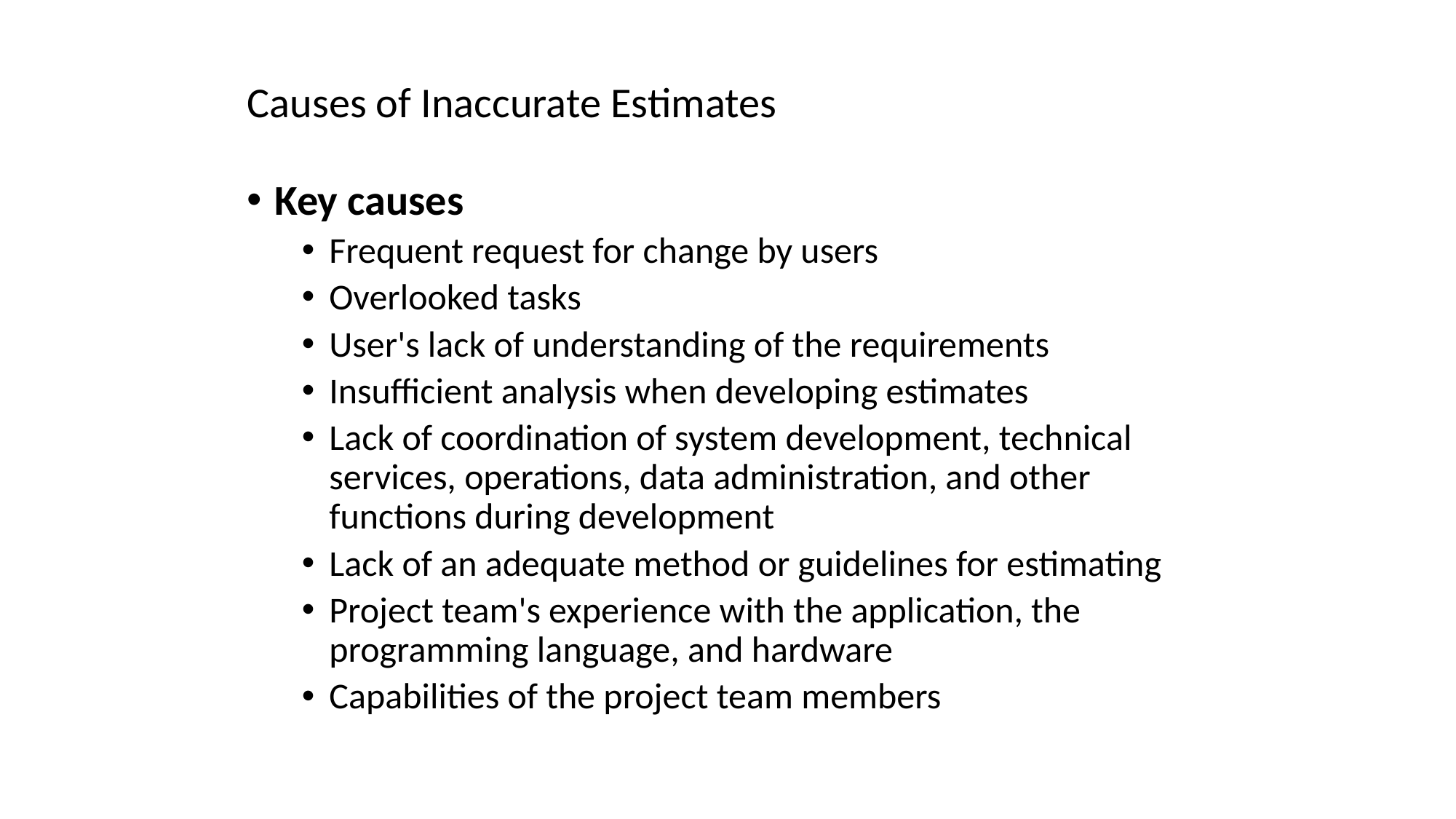

# Causes of Inaccurate Estimates
Key causes
Frequent request for change by users
Overlooked tasks
User's lack of understanding of the requirements
Insufficient analysis when developing estimates
Lack of coordination of system development, technical services, operations, data administration, and other functions during development
Lack of an adequate method or guidelines for estimating
Project team's experience with the application, the programming language, and hardware
Capabilities of the project team members